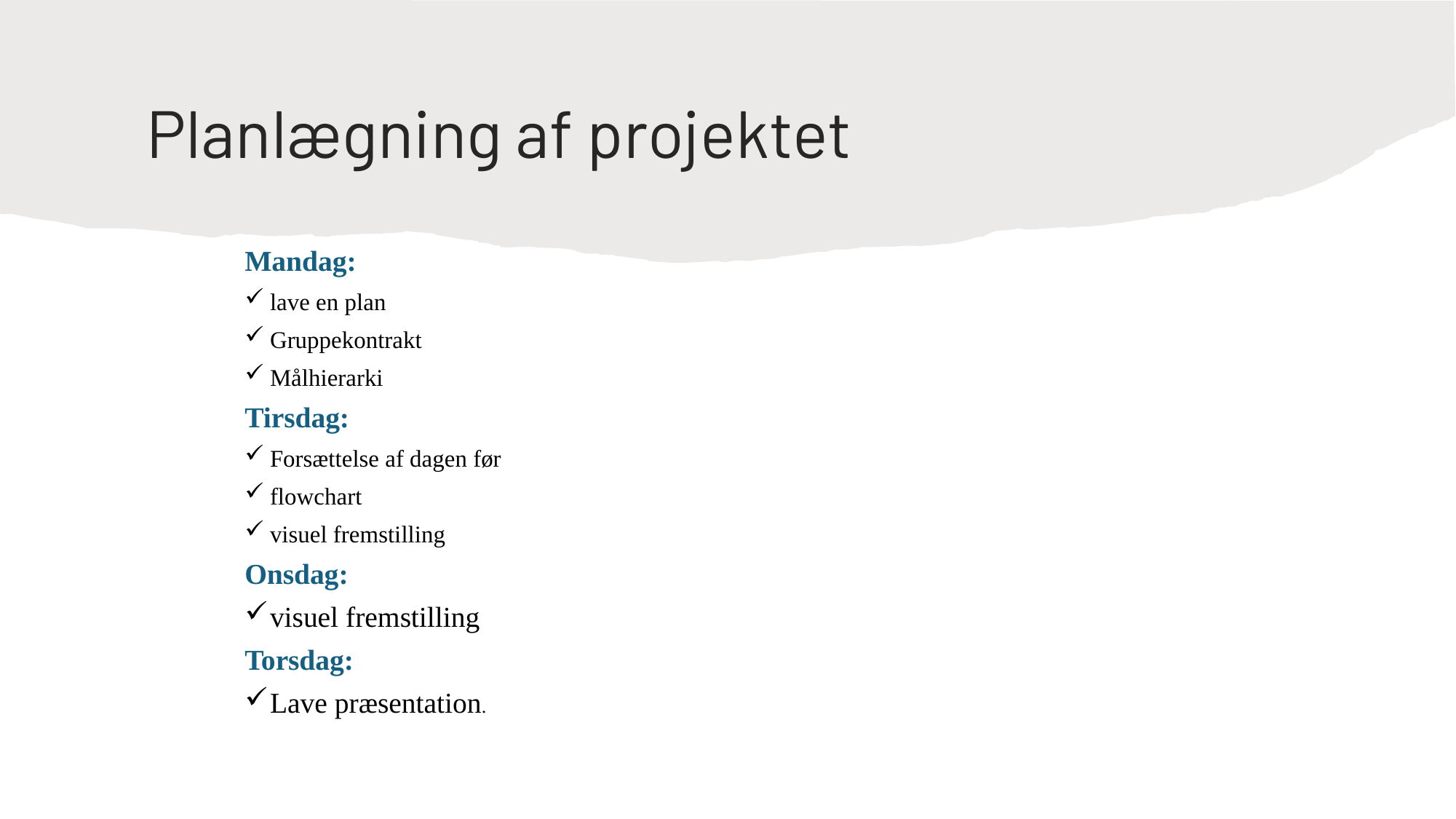

# Planlægning af projektet
Mandag:
lave en plan
Gruppekontrakt
Målhierarki
Tirsdag:
Forsættelse af dagen før
flowchart
visuel fremstilling
Onsdag:
visuel fremstilling
Torsdag:
Lave præsentation.